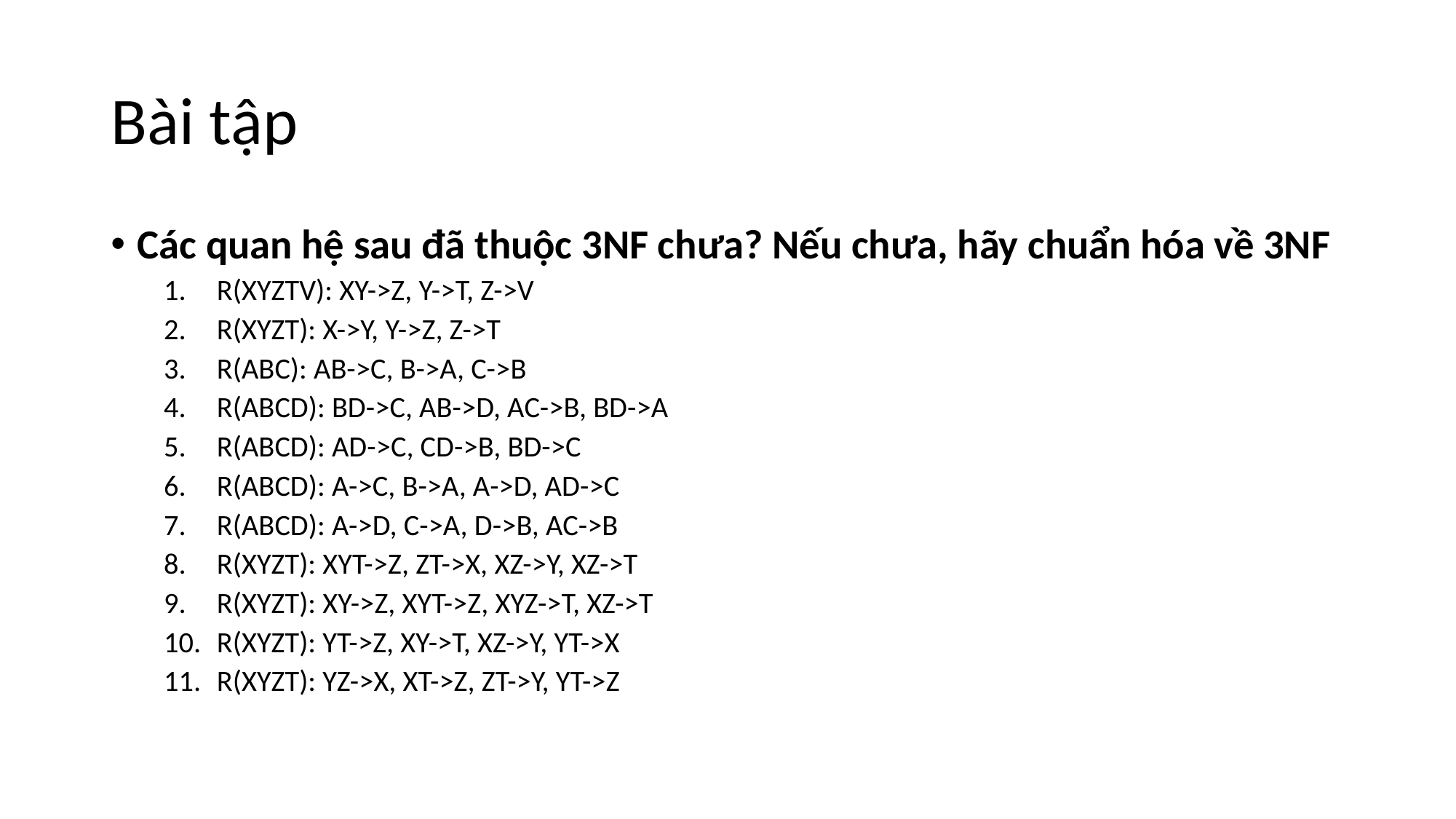

# Bài tập
Các quan hệ sau đã thuộc 3NF chưa? Nếu chưa, hãy chuẩn hóa về 3NF
R(XYZTV): XY->Z, Y->T, Z->V
R(XYZT): X->Y, Y->Z, Z->T
R(ABC): AB->C, B->A, C->B
R(ABCD): BD->C, AB->D, AC->B, BD->A
R(ABCD): AD->C, CD->B, BD->C
R(ABCD): A->C, B->A, A->D, AD->C
R(ABCD): A->D, C->A, D->B, AC->B
R(XYZT): XYT->Z, ZT->X, XZ->Y, XZ->T
R(XYZT): XY->Z, XYT->Z, XYZ->T, XZ->T
R(XYZT): YT->Z, XY->T, XZ->Y, YT->X
R(XYZT): YZ->X, XT->Z, ZT->Y, YT->Z